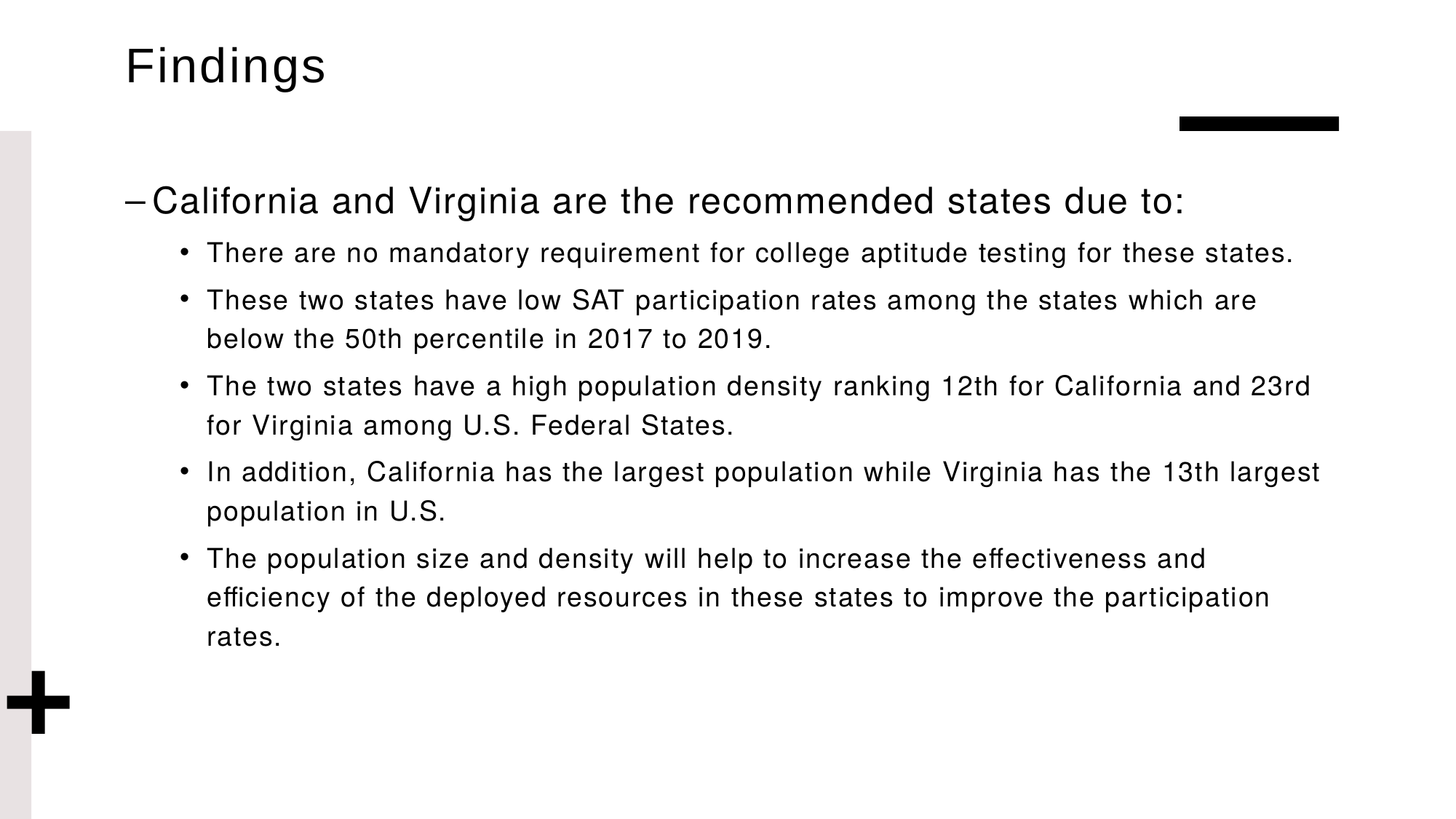

# Findings

California and Virginia are the recommended states due to:
There are no mandatory requirement for college aptitude testing for these states.
These two states have low SAT participation rates among the states which are below the 50th percentile in 2017 to 2019.
The two states have a high population density ranking 12th for California and 23rd for Virginia among U.S. Federal States.
In addition, California has the largest population while Virginia has the 13th largest population in U.S.
The population size and density will help to increase the effectiveness and efficiency of the deployed resources in these states to improve the participation rates.